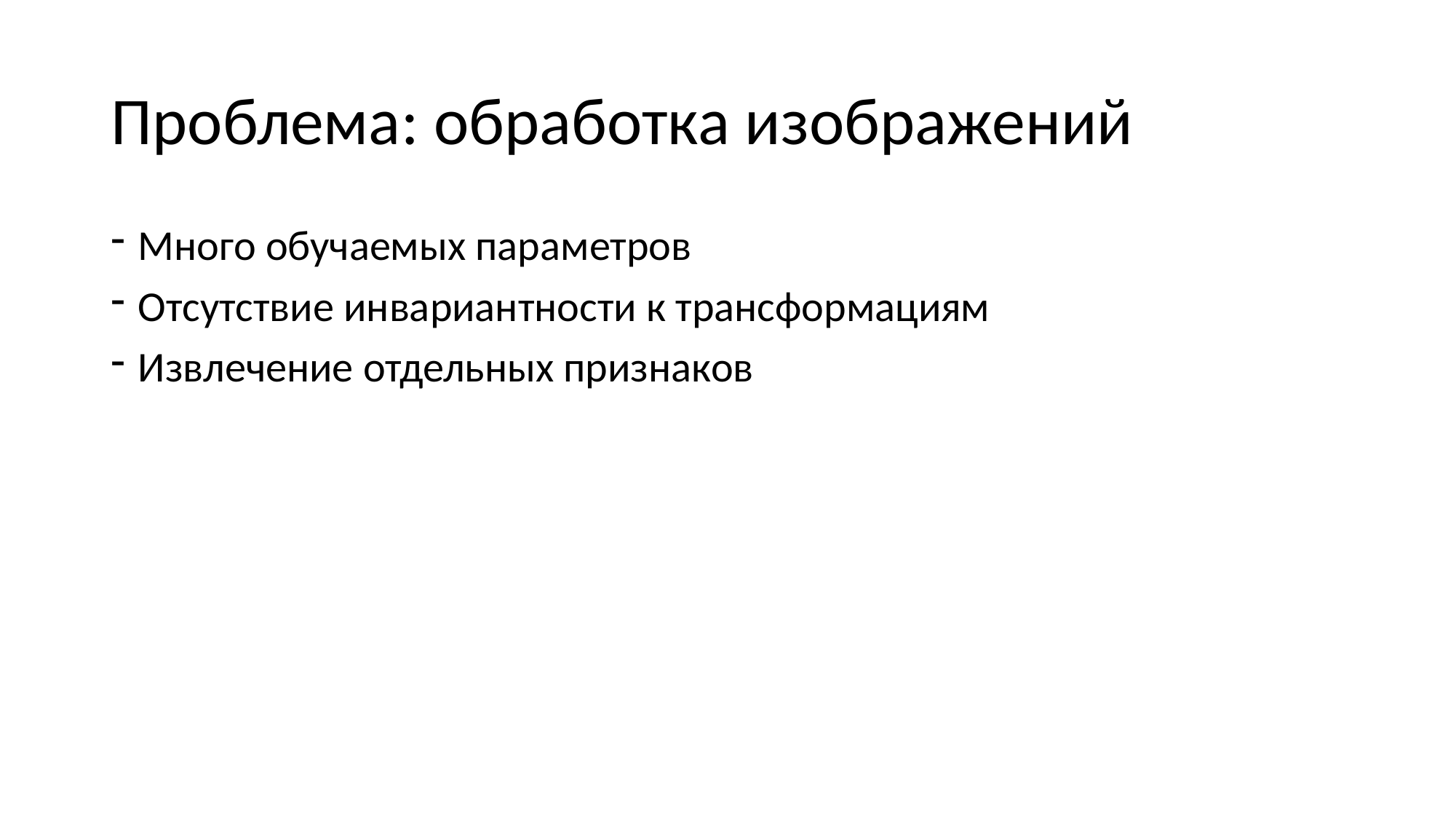

# Проблема: обработка изображений
Много обучаемых параметров
Отсутствие инвариантности к трансформациям
Извлечение отдельных признаков